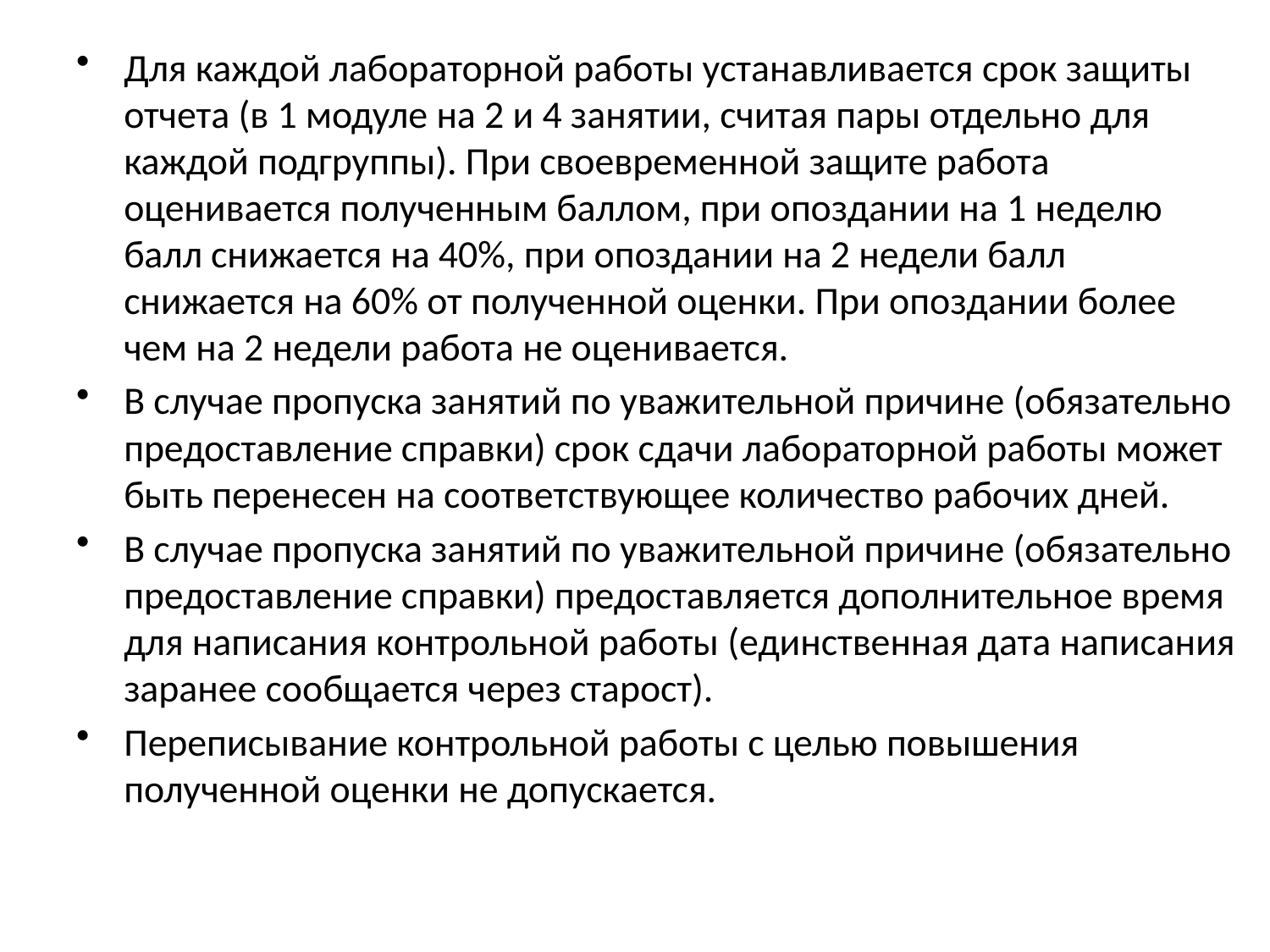

Для каждой лабораторной работы устанавливается срок защиты отчета (в 1 модуле на 2 и 4 занятии, считая пары отдельно для каждой подгруппы). При своевременной защите работа оценивается полученным баллом, при опоздании на 1 неделю балл снижается на 40%, при опоздании на 2 недели балл снижается на 60% от полученной оценки. При опоздании более чем на 2 недели работа не оценивается.
В случае пропуска занятий по уважительной причине (обязательно предоставление справки) срок сдачи лабораторной работы может быть перенесен на соответствующее количество рабочих дней.
В случае пропуска занятий по уважительной причине (обязательно предоставление справки) предоставляется дополнительное время для написания контрольной работы (единственная дата написания заранее сообщается через старост).
Переписывание контрольной работы с целью повышения полученной оценки не допускается.